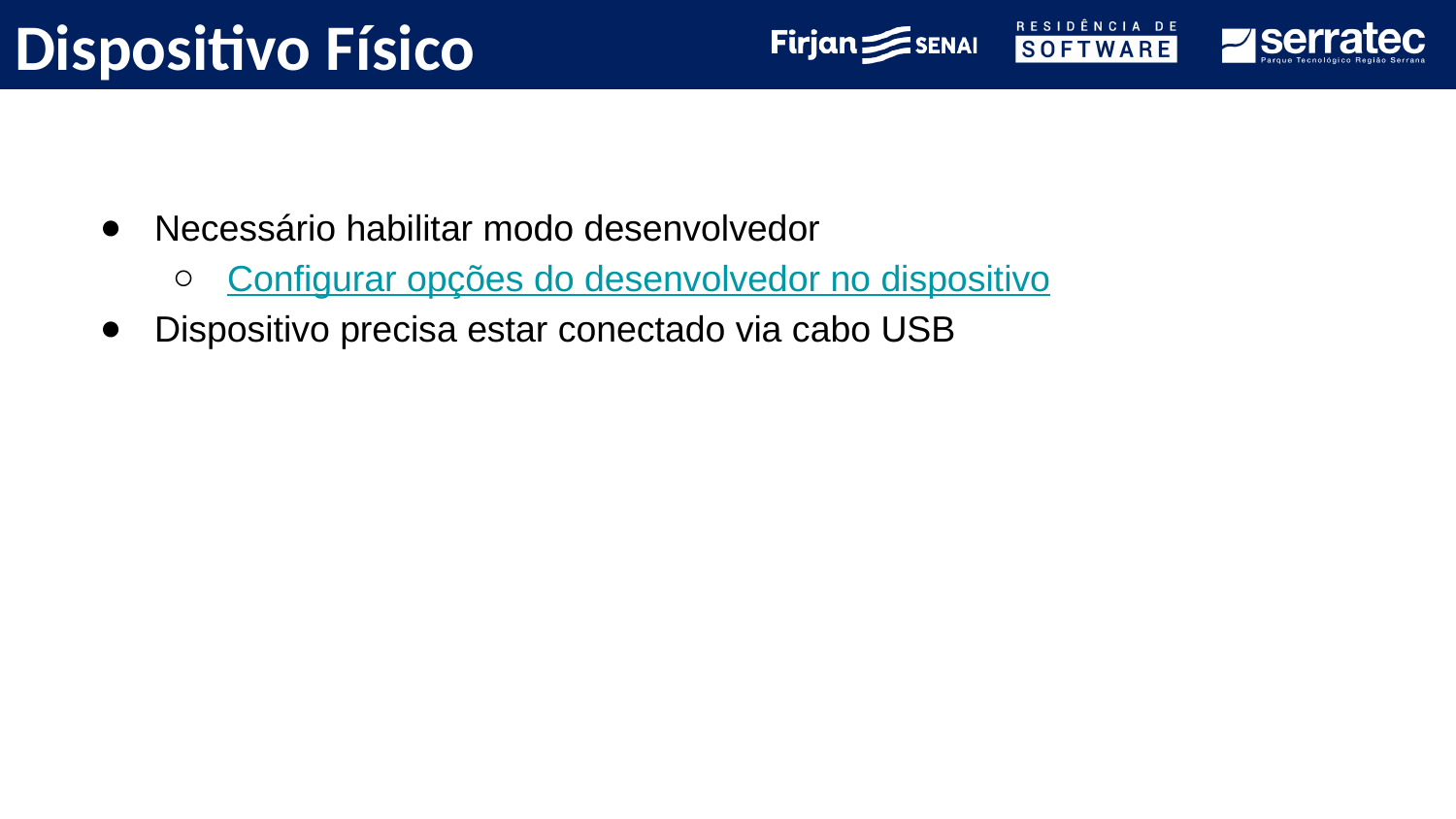

# Dispositivo Físico
Necessário habilitar modo desenvolvedor
Configurar opções do desenvolvedor no dispositivo
Dispositivo precisa estar conectado via cabo USB